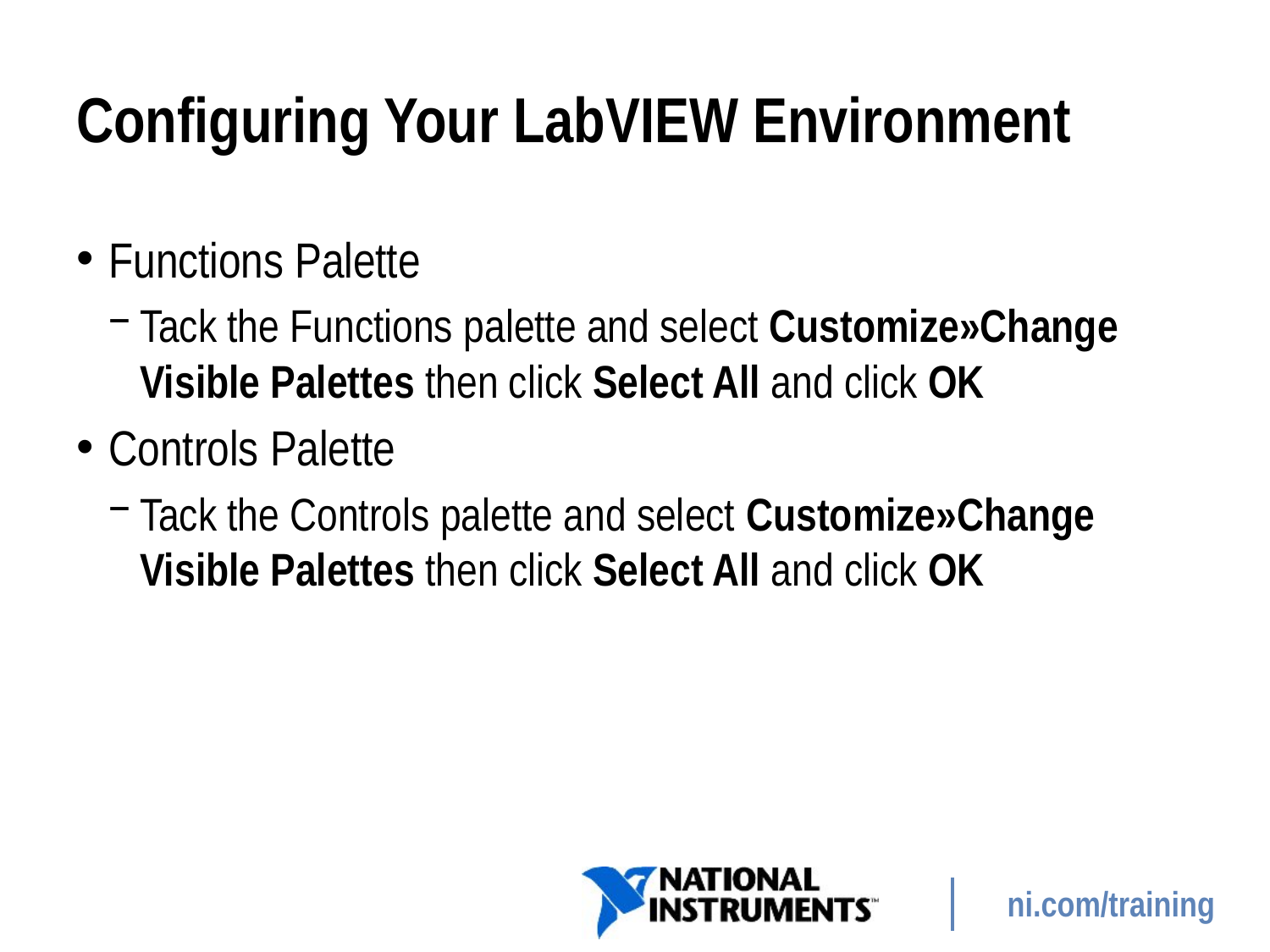

# Configuring Your LabVIEW Environment
Functions Palette
Tack the Functions palette and select Customize»Change Visible Palettes then click Select All and click OK
Controls Palette
Tack the Controls palette and select Customize»Change Visible Palettes then click Select All and click OK